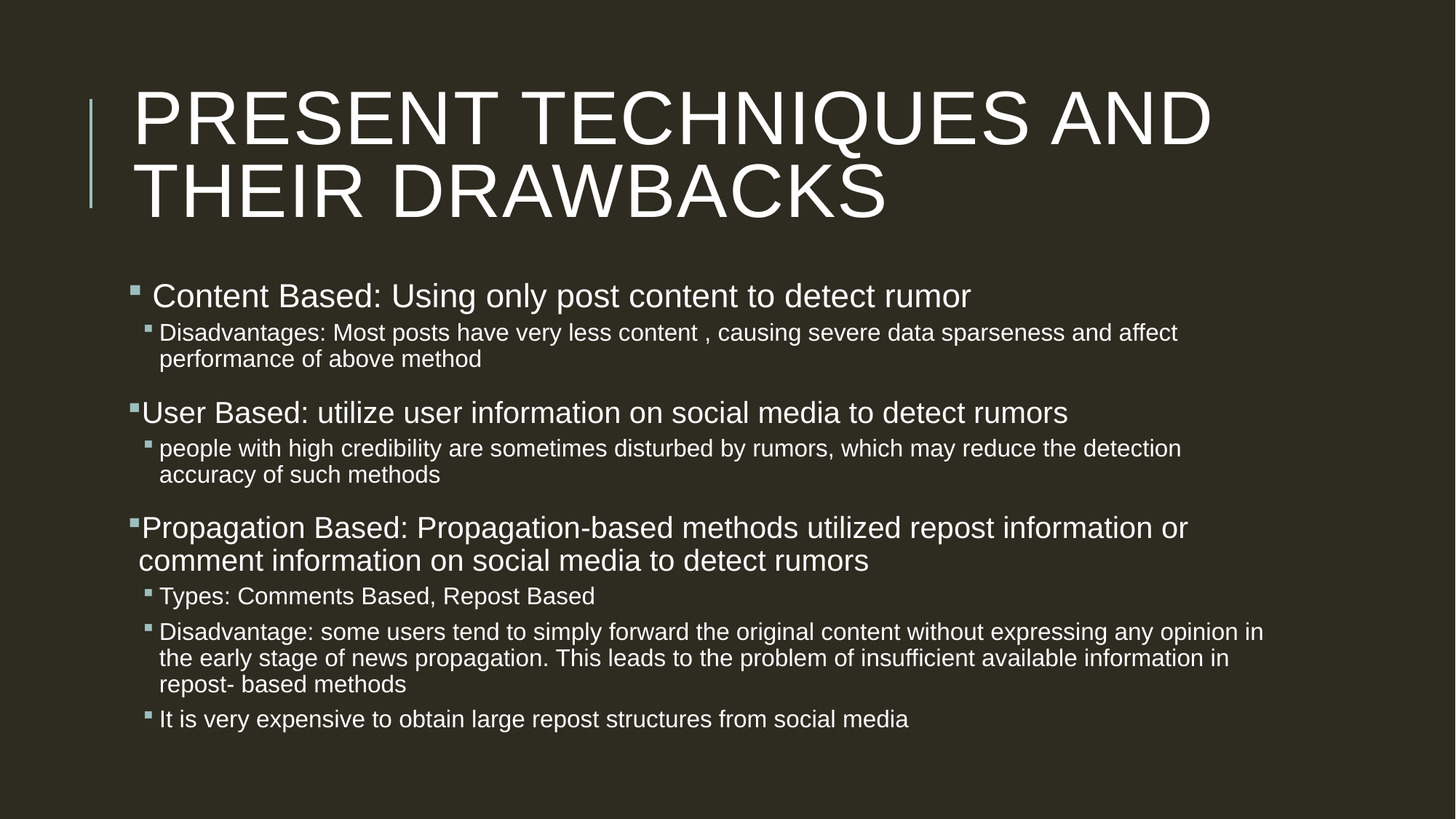

# Present Techniques and their Drawbacks
 Content Based: Using only post content to detect rumor
Disadvantages: Most posts have very less content , causing severe data sparseness and affect performance of above method
User Based: utilize user information on social media to detect rumors
people with high credibility are sometimes disturbed by rumors, which may reduce the detection accuracy of such methods
Propagation Based: Propagation-based methods utilized repost information or comment information on social media to detect rumors
Types: Comments Based, Repost Based
Disadvantage: some users tend to simply forward the original content without expressing any opinion in the early stage of news propagation. This leads to the problem of insufficient available information in repost- based methods
It is very expensive to obtain large repost structures from social media